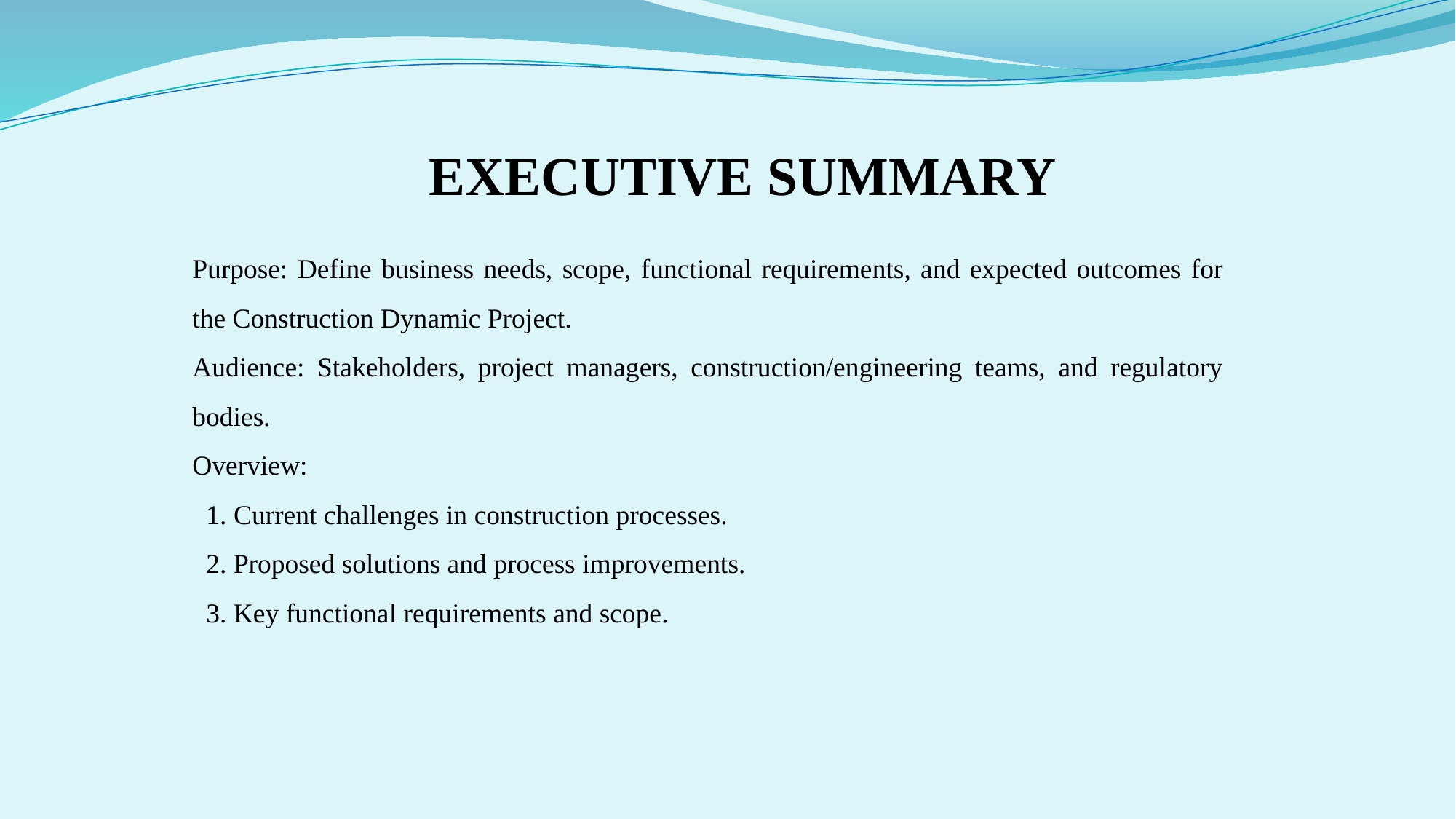

EXECUTIVE SUMMARY

Purpose: Define business needs, scope, functional requirements, and expected outcomes for the Construction Dynamic Project.
Audience: Stakeholders, project managers, construction/engineering teams, and regulatory bodies.
Overview:
  1. Current challenges in construction processes.
  2. Proposed solutions and process improvements.
  3. Key functional requirements and scope.